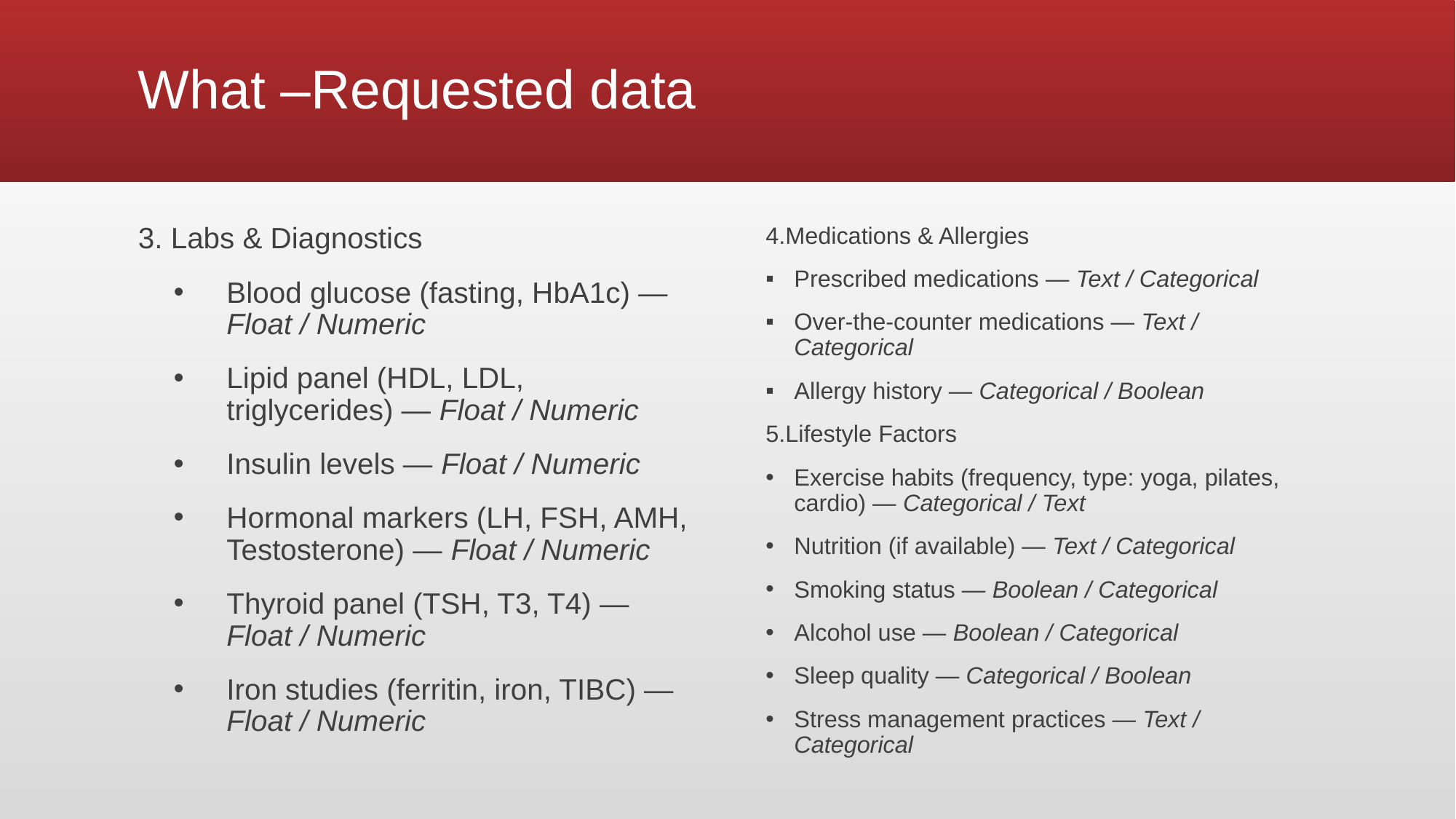

# What –Requested data
3. Labs & Diagnostics
Blood glucose (fasting, HbA1c) — Float / Numeric
Lipid panel (HDL, LDL, triglycerides) — Float / Numeric
Insulin levels — Float / Numeric
Hormonal markers (LH, FSH, AMH, Testosterone) — Float / Numeric
Thyroid panel (TSH, T3, T4) — Float / Numeric
Iron studies (ferritin, iron, TIBC) — Float / Numeric

4.Medications & Allergies
Prescribed medications — Text / Categorical
Over-the-counter medications — Text / Categorical
Allergy history — Categorical / Boolean
5.Lifestyle Factors
Exercise habits (frequency, type: yoga, pilates, cardio) — Categorical / Text
Nutrition (if available) — Text / Categorical
Smoking status — Boolean / Categorical
Alcohol use — Boolean / Categorical
Sleep quality — Categorical / Boolean
Stress management practices — Text / Categorical